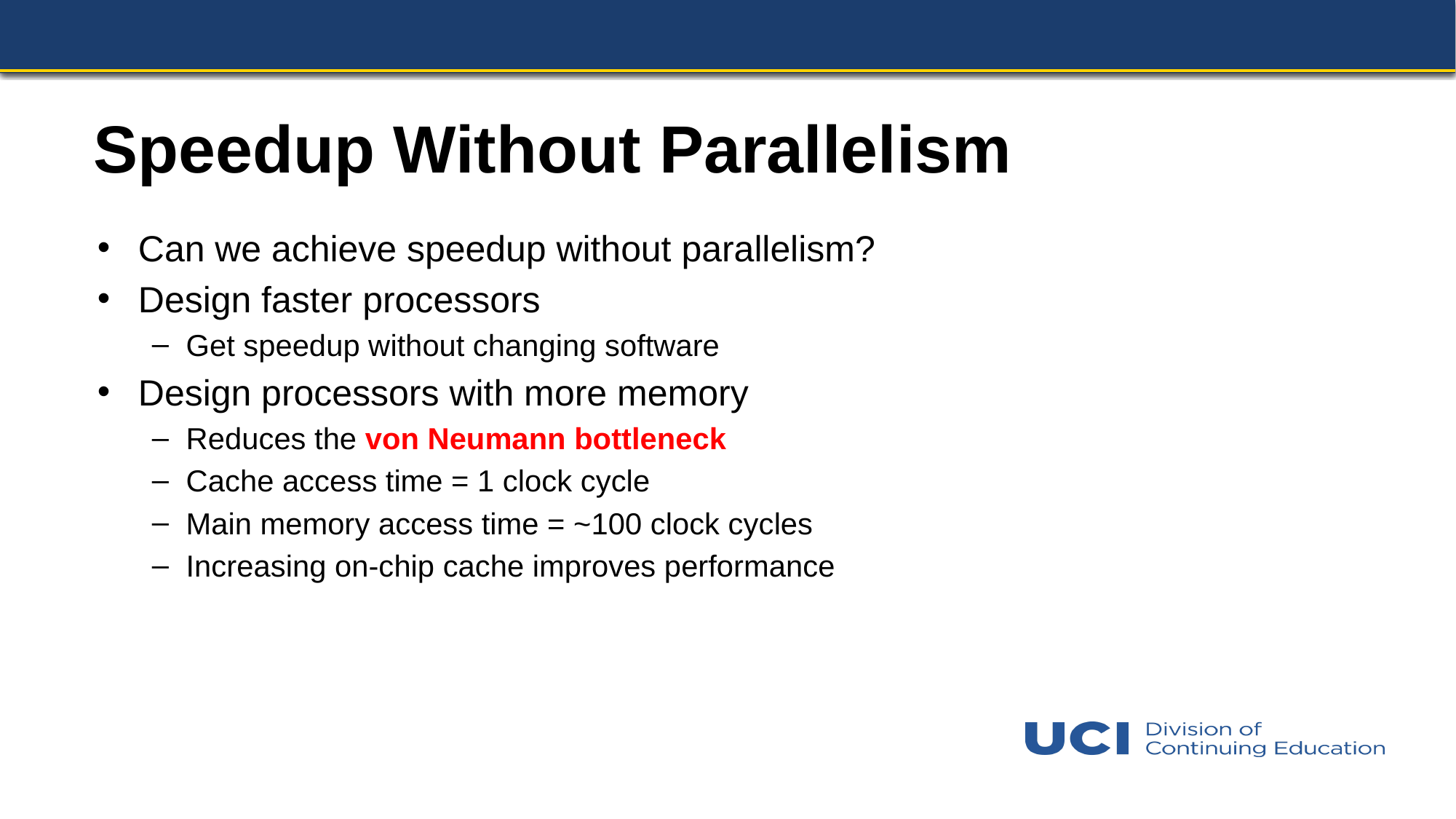

# Speedup Without Parallelism
Can we achieve speedup without parallelism?
Design faster processors
Get speedup without changing software
Design processors with more memory
Reduces the von Neumann bottleneck
Cache access time = 1 clock cycle
Main memory access time = ~100 clock cycles
Increasing on-chip cache improves performance